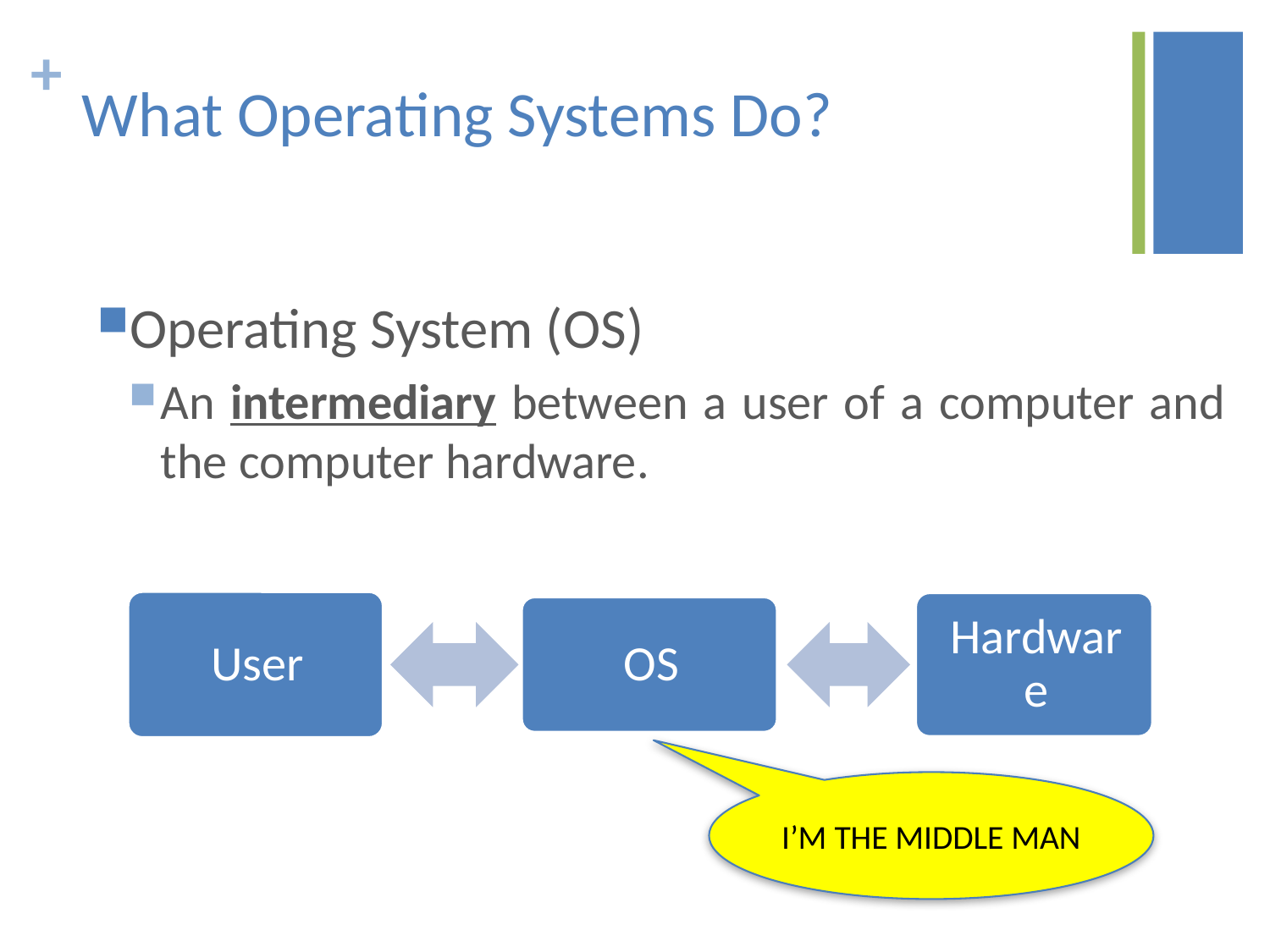

# What Operating Systems Do?
Operating System (OS)
An intermediary between a user of a computer and the computer hardware.

User

OS

Hardware
I’M THE MIDDLE MAN